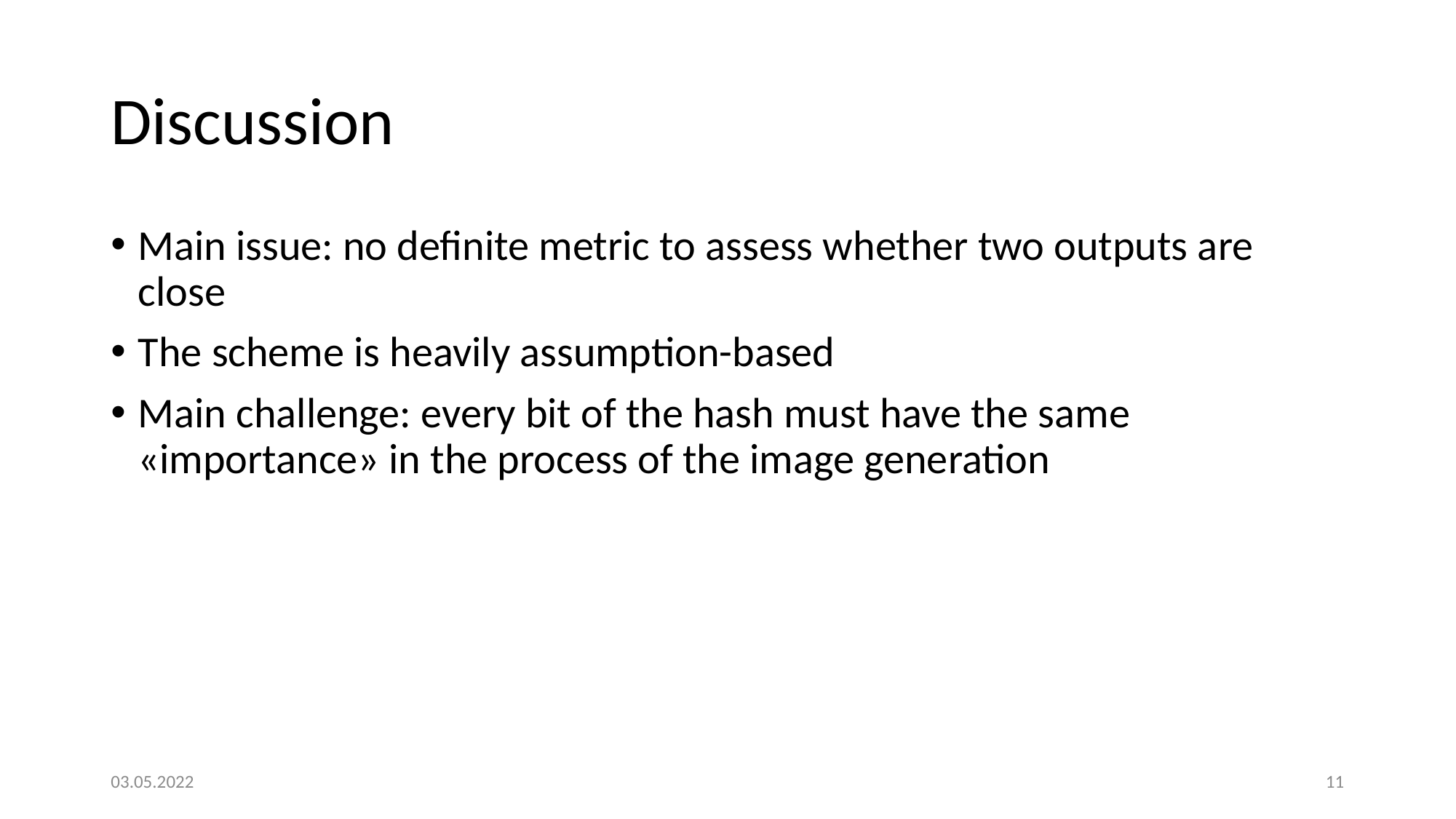

# Discussion
Main issue: no definite metric to assess whether two outputs are close
The scheme is heavily assumption-based
Main challenge: every bit of the hash must have the same «importance» in the process of the image generation
03.05.2022
11